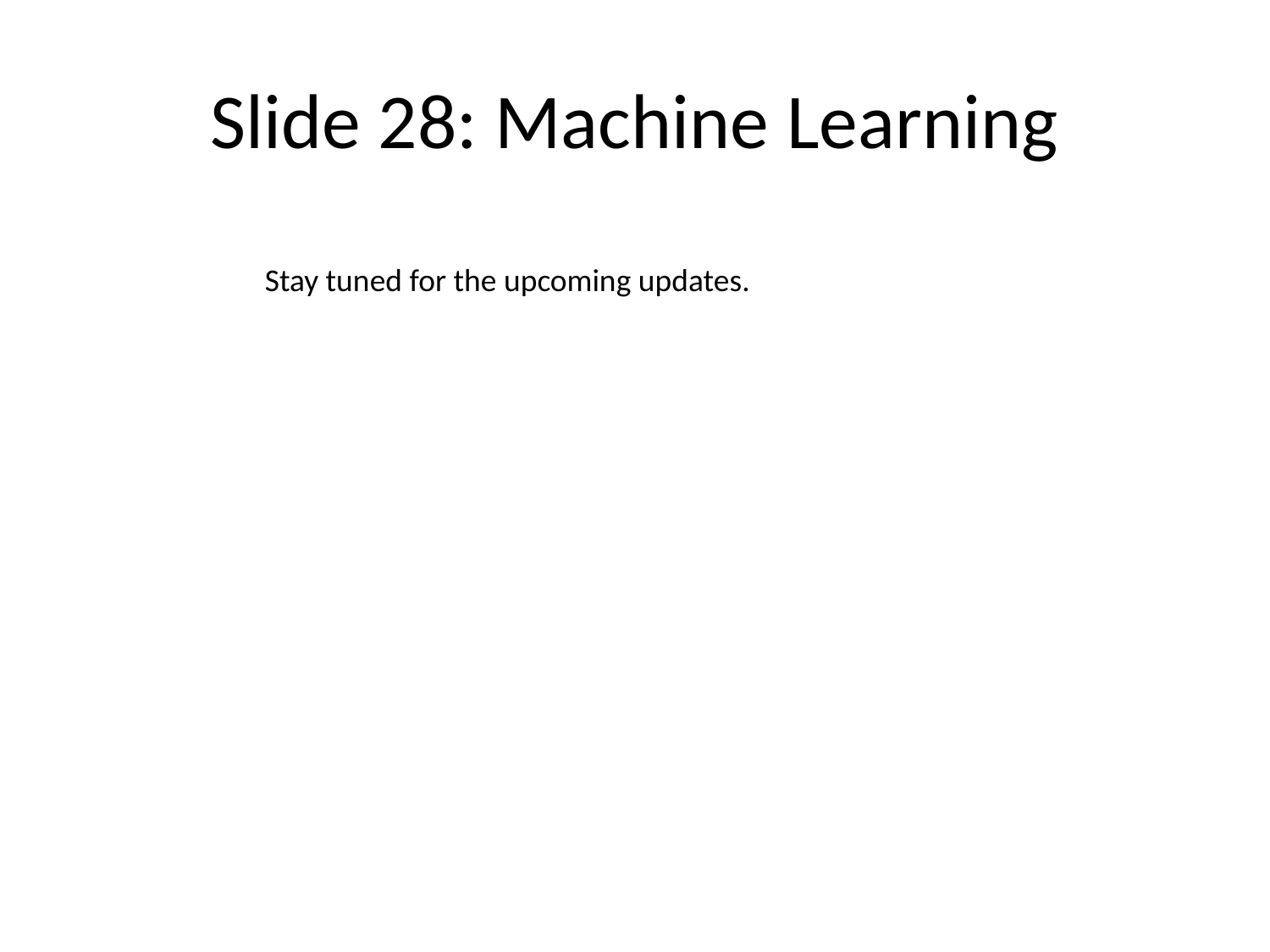

# Slide 28: Machine Learning
Stay tuned for the upcoming updates.